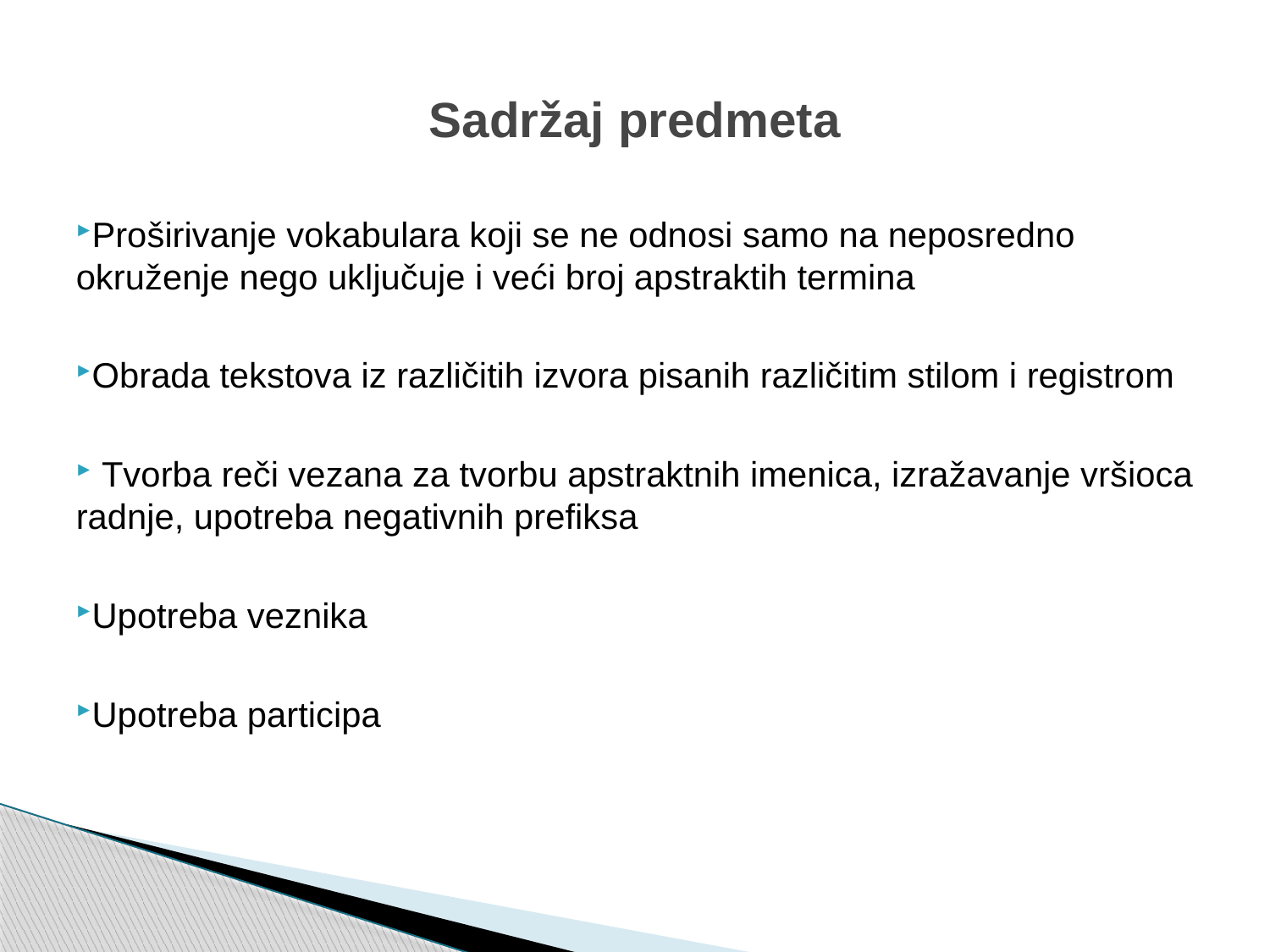

# Sadržaj predmeta
Proširivanje vokabulara koji se ne odnosi samo na neposredno okruženje nego uključuje i veći broj apstraktih termina

Obrada tekstova iz različitih izvora pisanih različitim stilom i registrom

 Tvorba reči vezana za tvorbu apstraktnih imenica, izražavanje vršioca radnje, upotreba negativnih prefiksa

Upotreba veznika

Upotreba participa